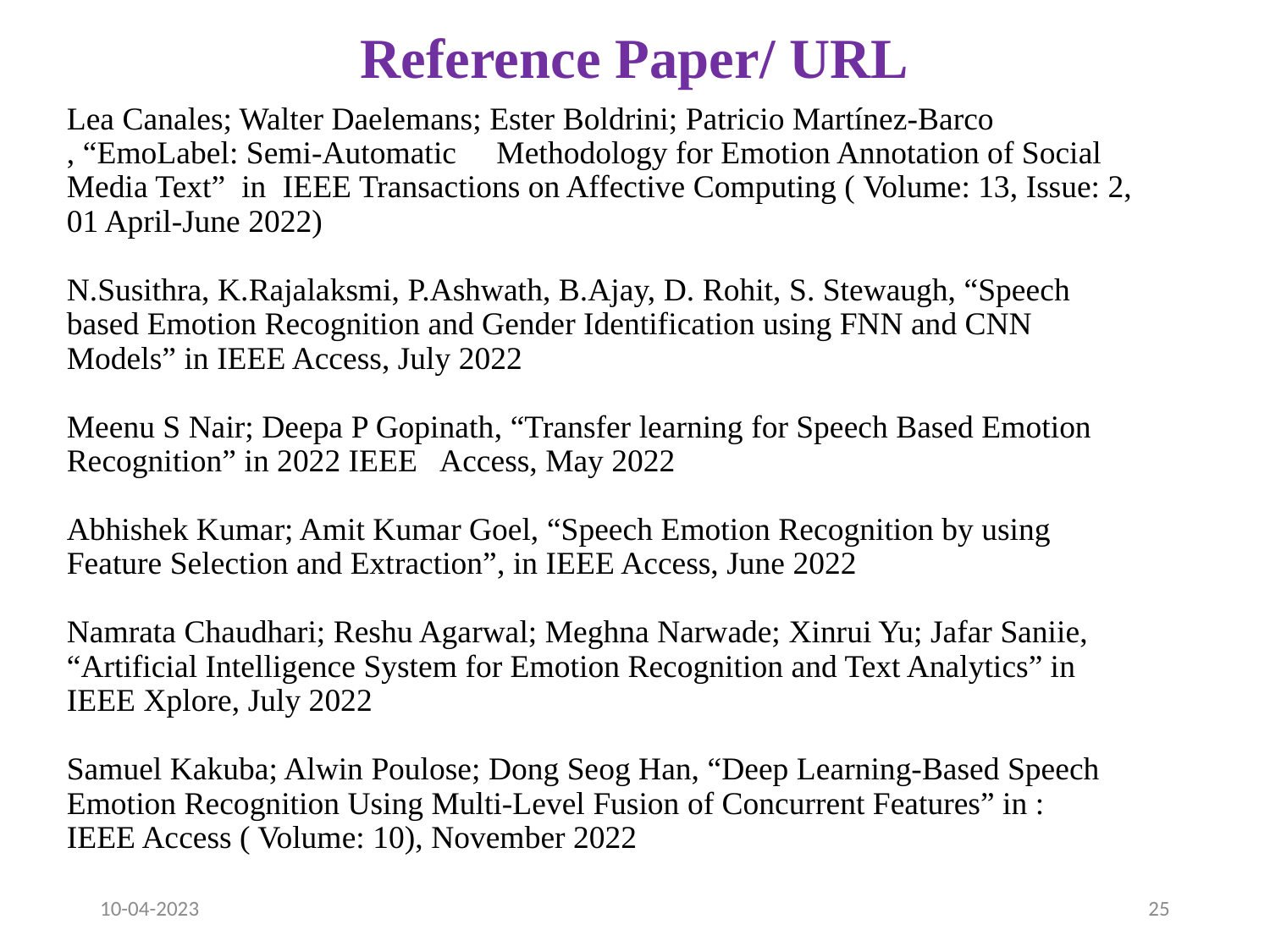

# Reference Paper/ URL
Lea Canales; Walter Daelemans; Ester Boldrini; Patricio Martínez-Barco
, “EmoLabel: Semi-Automatic     Methodology for Emotion Annotation of Social Media Text”  in  IEEE Transactions on Affective Computing ( Volume: 13, Issue: 2, 01 April-June 2022)

N.Susithra, K.Rajalaksmi, P.Ashwath, B.Ajay, D. Rohit, S. Stewaugh, “Speech based Emotion Recognition and Gender Identification using FNN and CNN Models” in IEEE Access, July 2022

Meenu S Nair; Deepa P Gopinath, “Transfer learning for Speech Based Emotion Recognition” in 2022 IEEE   Access, May 2022

Abhishek Kumar; Amit Kumar Goel, “Speech Emotion Recognition by using Feature Selection and Extraction”, in IEEE Access, June 2022

Namrata Chaudhari; Reshu Agarwal; Meghna Narwade; Xinrui Yu; Jafar Saniie, “Artificial Intelligence System for Emotion Recognition and Text Analytics” in IEEE Xplore, July 2022

Samuel Kakuba; Alwin Poulose; Dong Seog Han, “Deep Learning-Based Speech Emotion Recognition Using Multi-Level Fusion of Concurrent Features” in :   IEEE Access ( Volume: 10), November 2022

10-04-2023
25